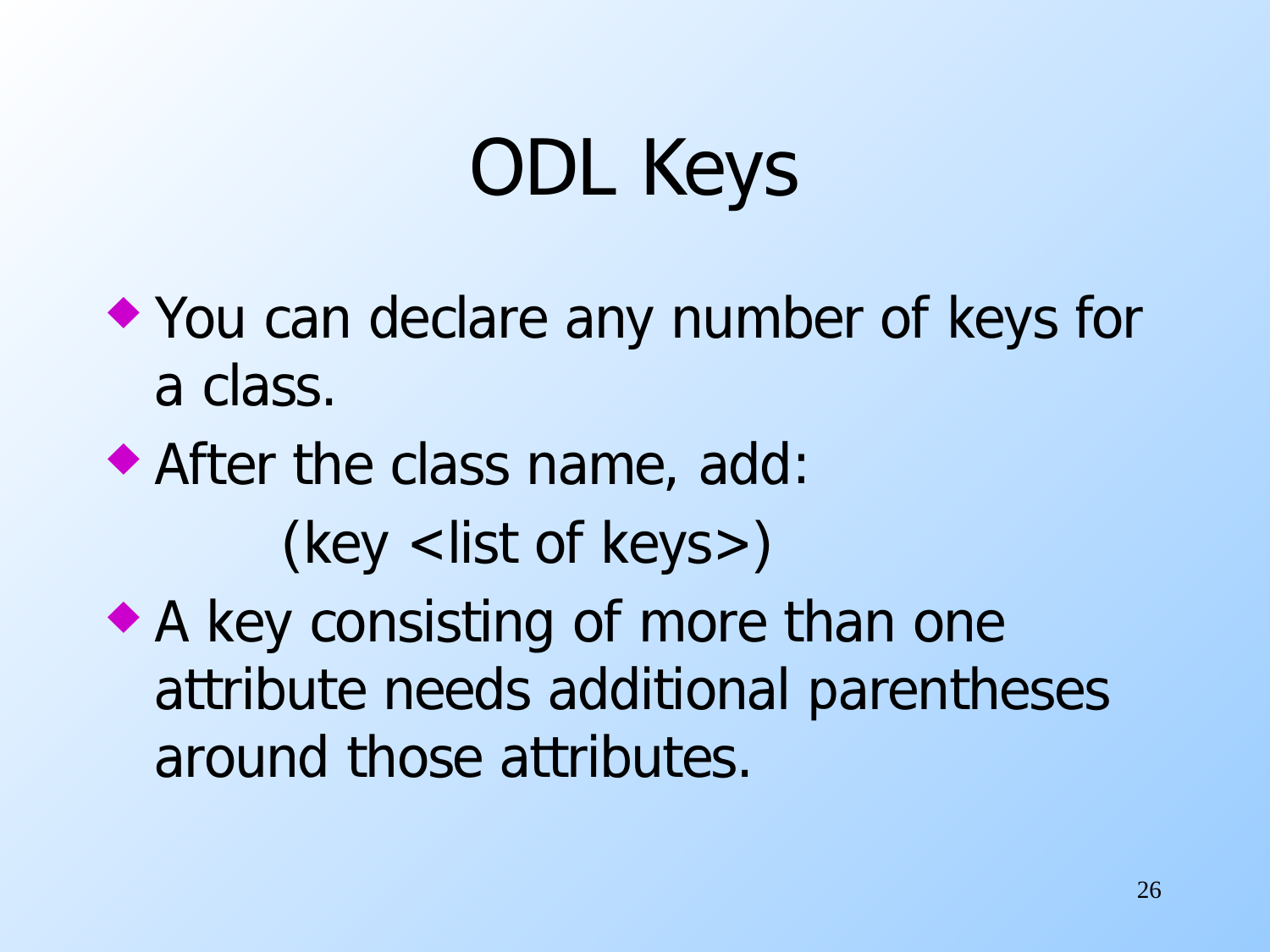

# ODL Keys
You can declare any number of keys for a class.
After the class name, add:
		(key <list of keys>)
A key consisting of more than one attribute needs additional parentheses around those attributes.
26